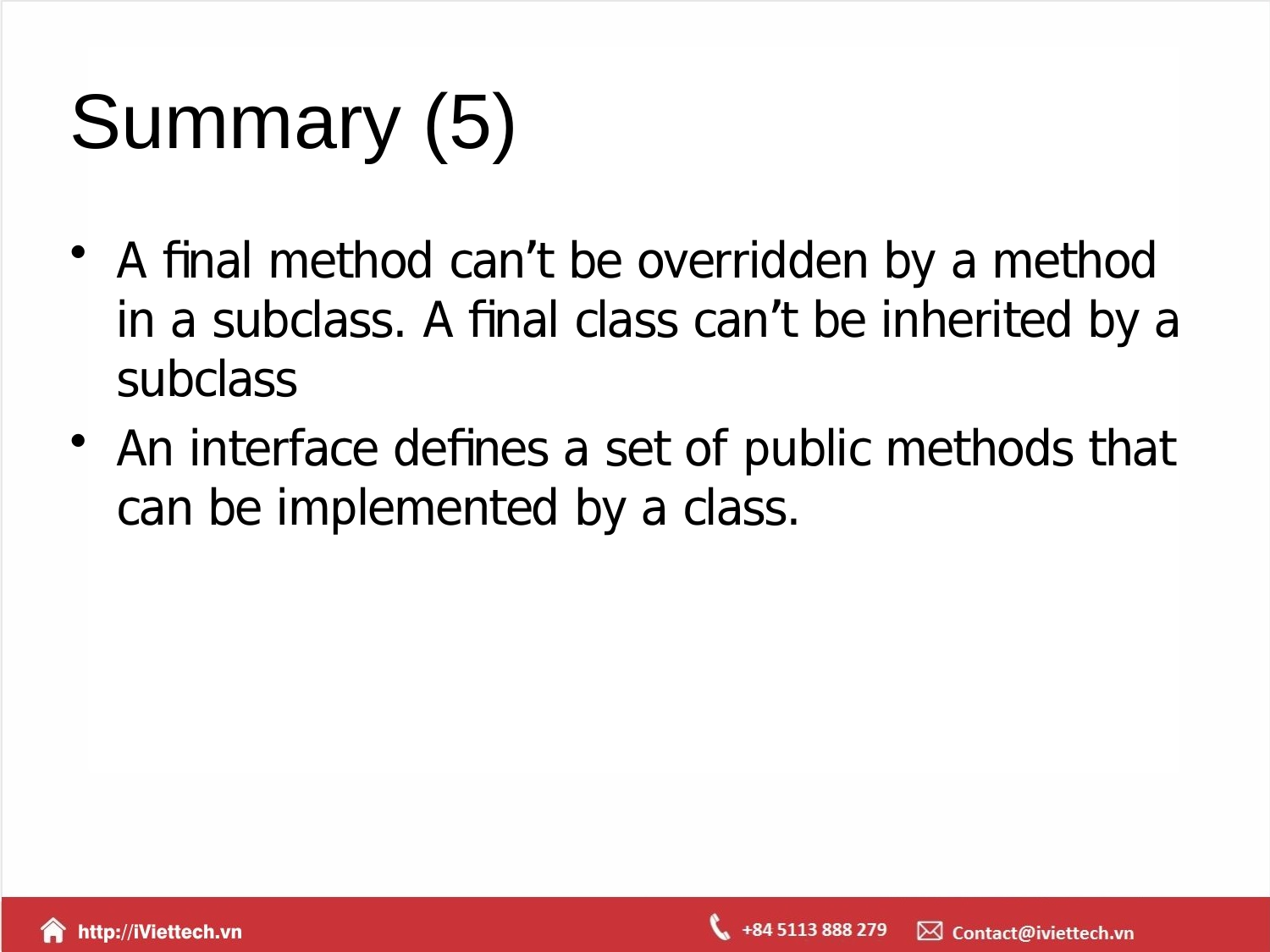

# Summary (5)
A final method can’t be overridden by a method in a subclass. A final class can’t be inherited by a subclass
An interface defines a set of public methods that can be implemented by a class.